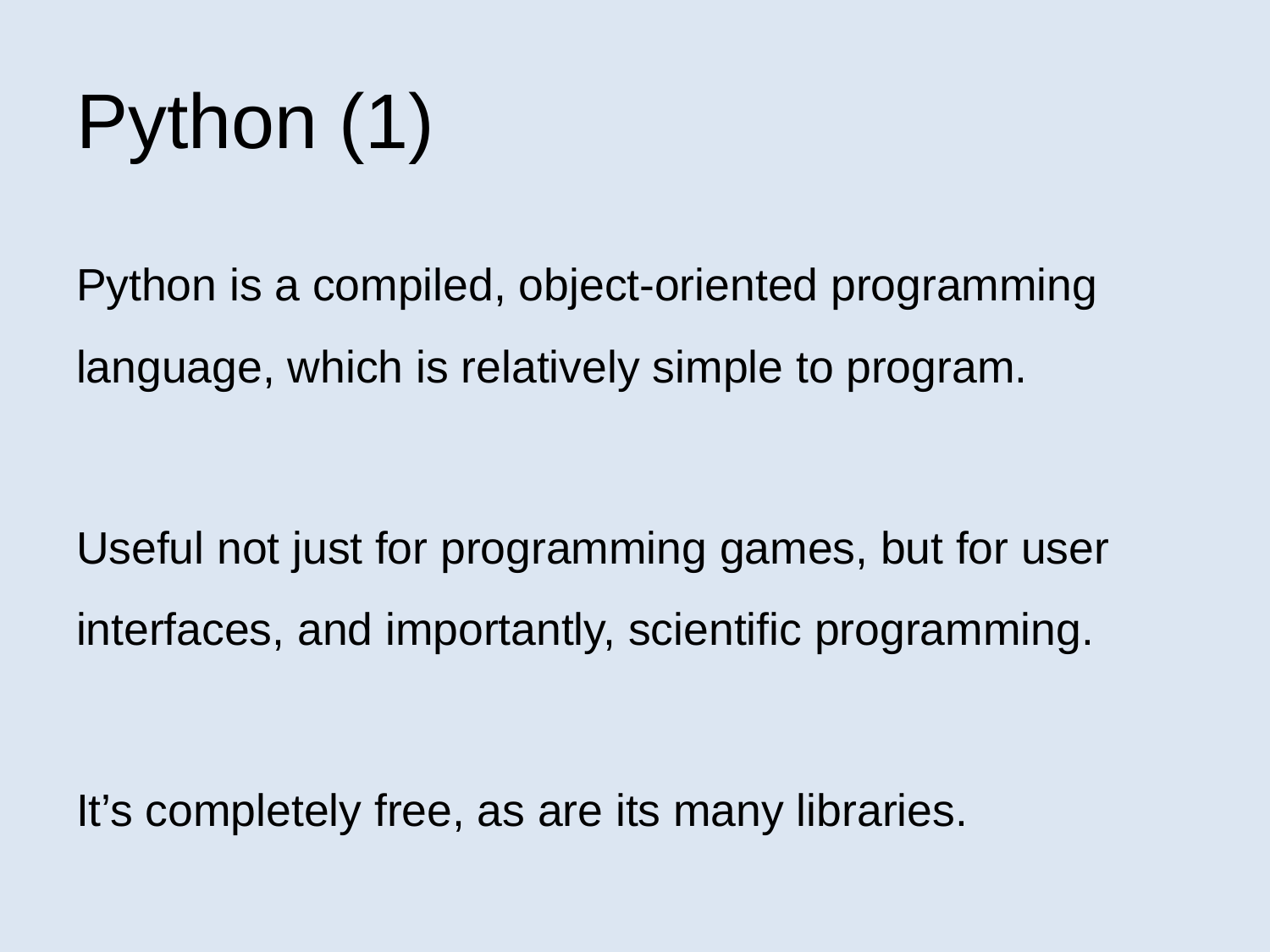

# Python (1)
Python is a compiled, object-oriented programming language, which is relatively simple to program.

Useful not just for programming games, but for user interfaces, and importantly, scientific programming.

It’s completely free, as are its many libraries.